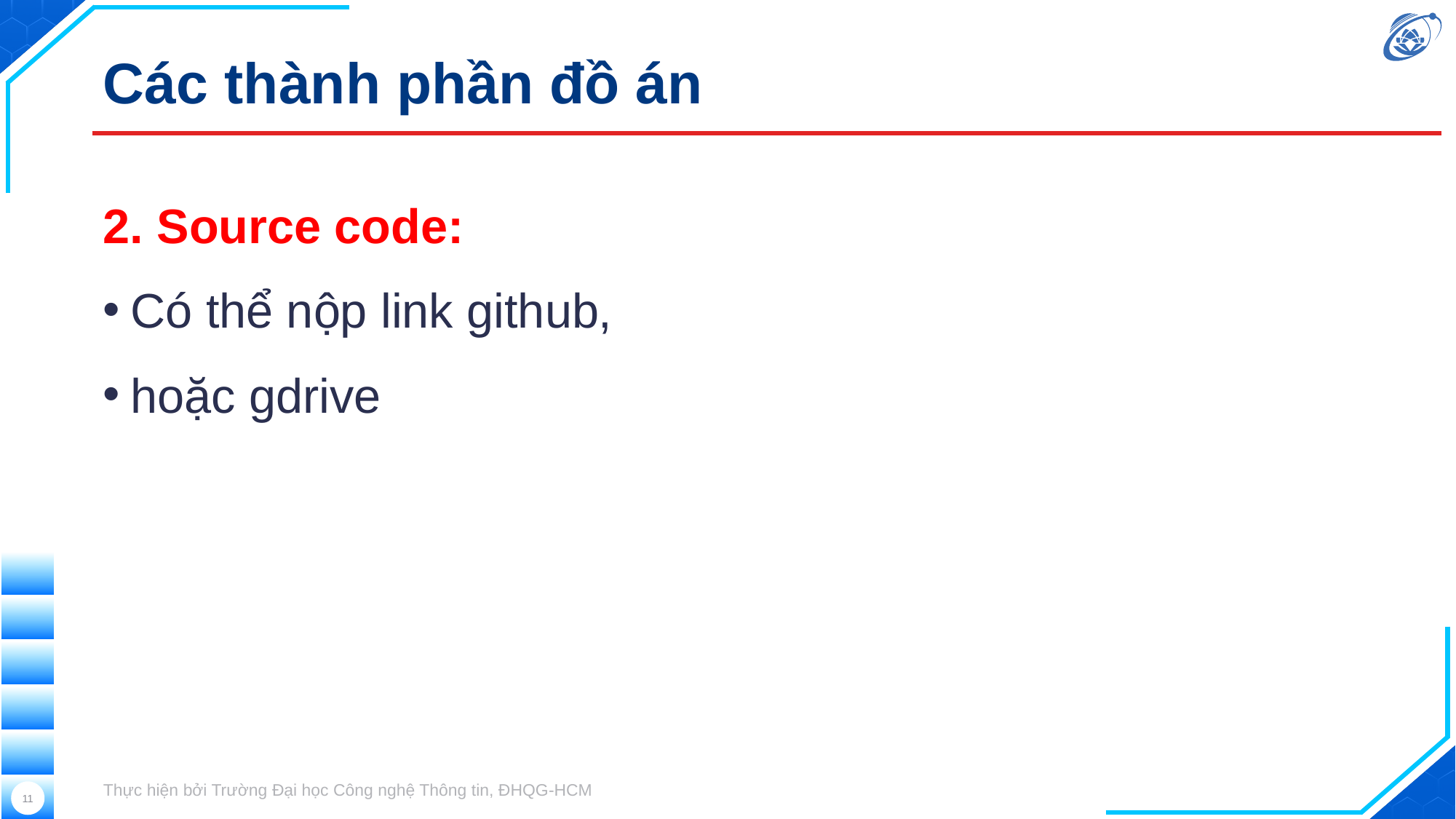

# Các thành phần đồ án
2. Source code:
Có thể nộp link github,
hoặc gdrive
Thực hiện bởi Trường Đại học Công nghệ Thông tin, ĐHQG-HCM
11